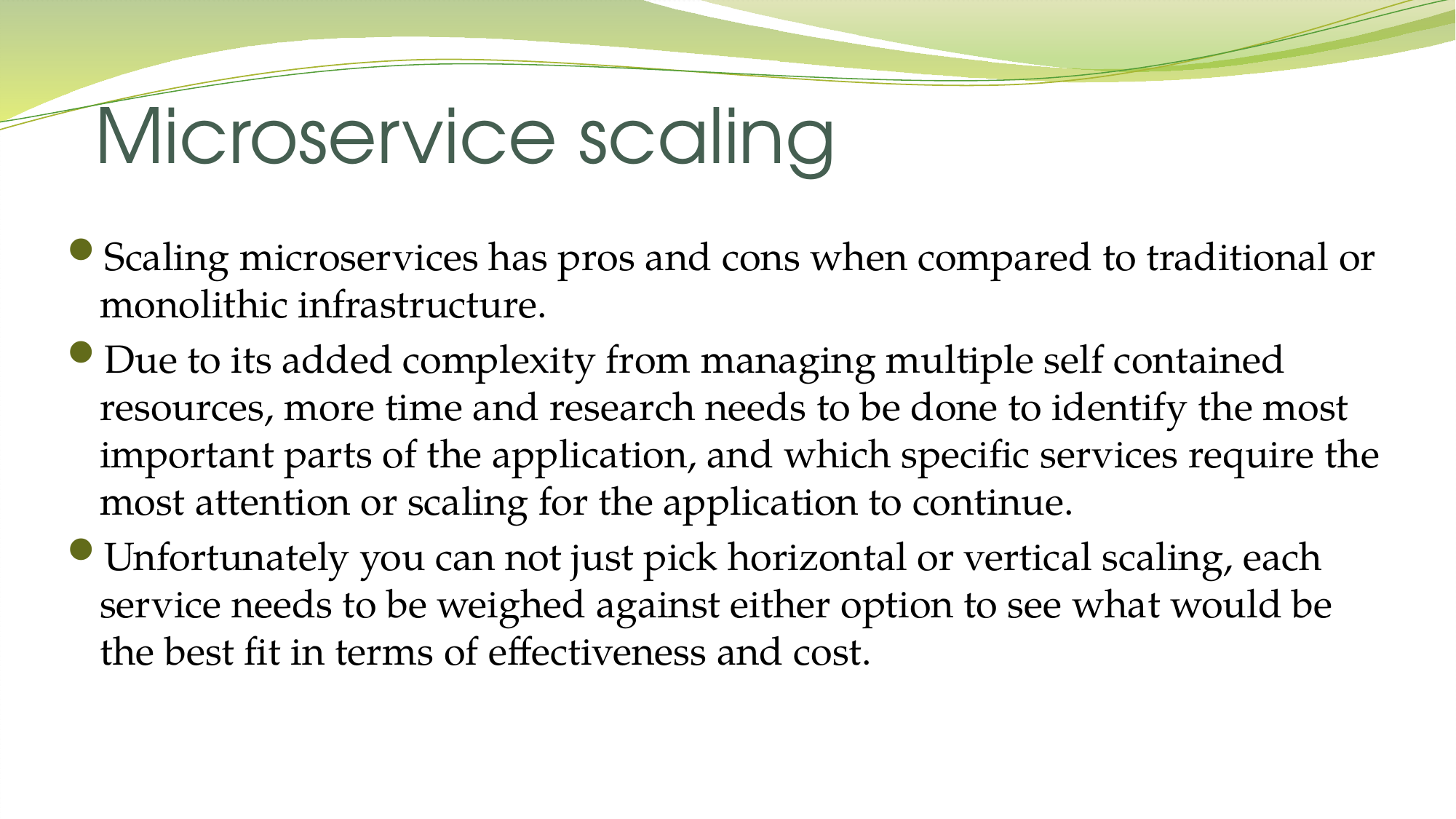

# Microservice scaling
Scaling microservices has pros and cons when compared to traditional or monolithic infrastructure.
Due to its added complexity from managing multiple self contained resources, more time and research needs to be done to identify the most important parts of the application, and which specific services require the most attention or scaling for the application to continue.
Unfortunately you can not just pick horizontal or vertical scaling, each service needs to be weighed against either option to see what would be the best fit in terms of effectiveness and cost.